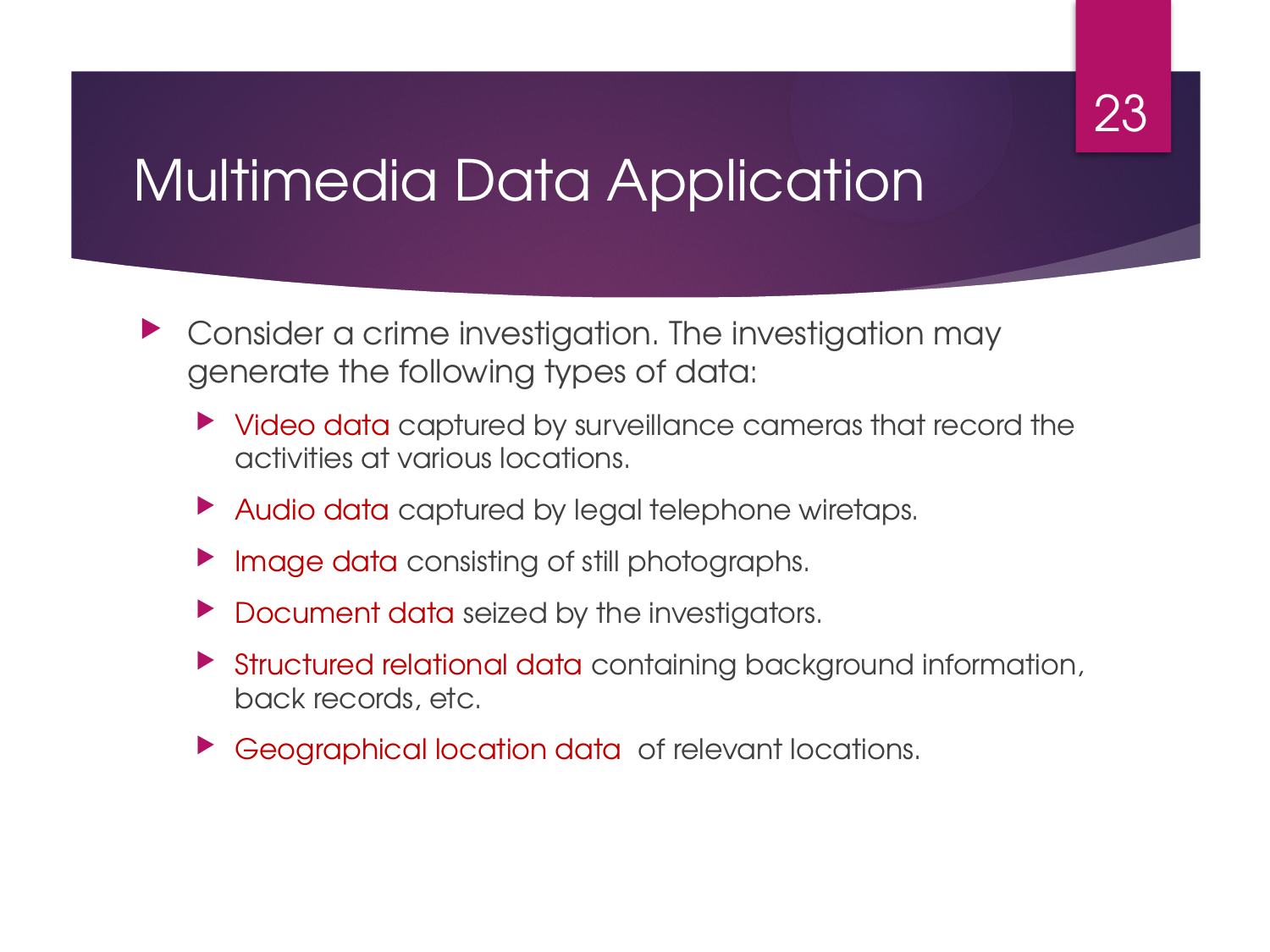

23
# Multimedia Data Application
Consider a crime investigation. The investigation may generate the following types of data:
Video data captured by surveillance cameras that record the activities at various locations.
Audio data captured by legal telephone wiretaps.
Image data consisting of still photographs.
Document data seized by the investigators.
Structured relational data containing background information, back records, etc.
Geographical location data  of relevant locations.